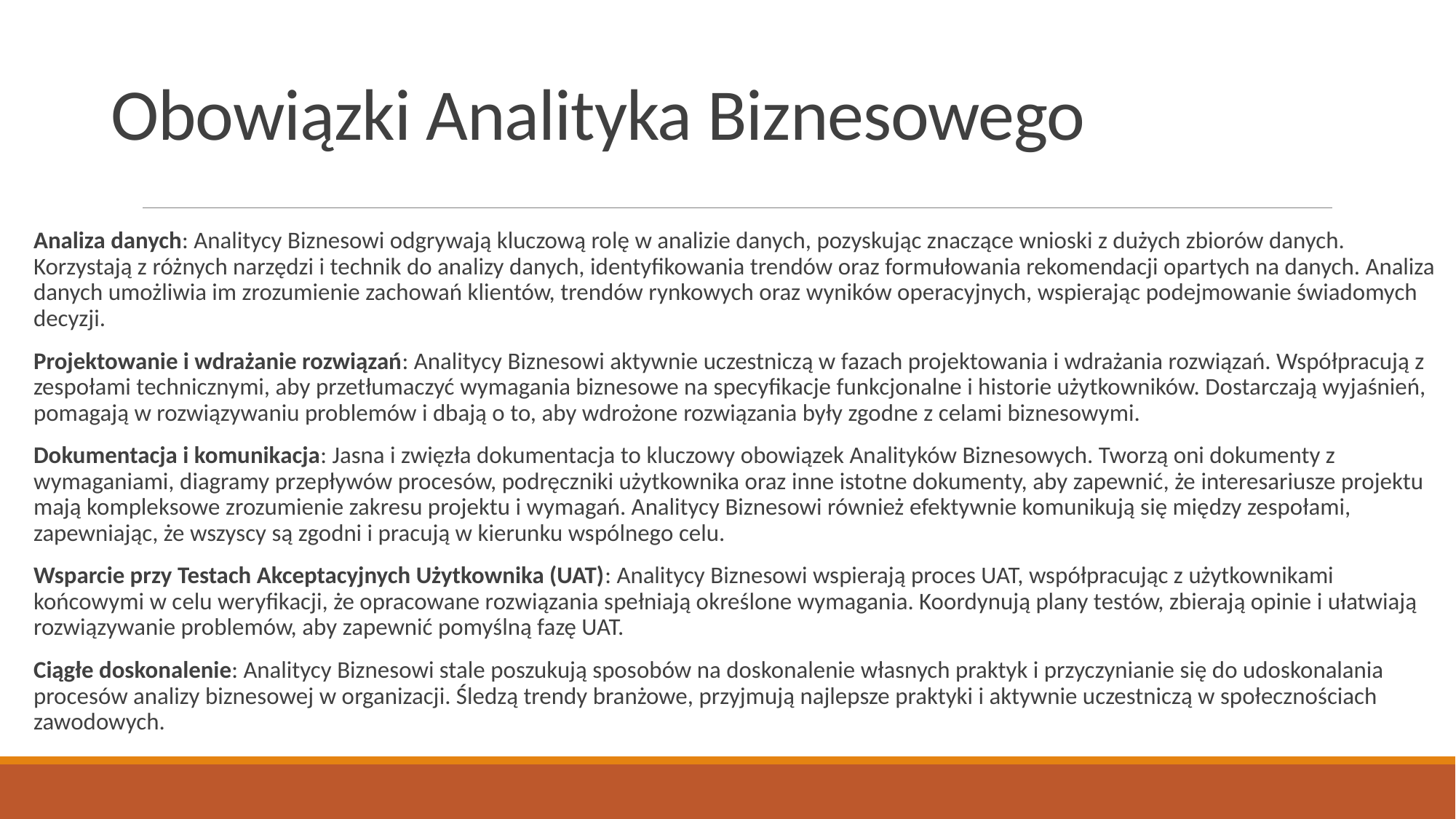

# Obowiązki Analityka Biznesowego
Analiza danych: Analitycy Biznesowi odgrywają kluczową rolę w analizie danych, pozyskując znaczące wnioski z dużych zbiorów danych. Korzystają z różnych narzędzi i technik do analizy danych, identyfikowania trendów oraz formułowania rekomendacji opartych na danych. Analiza danych umożliwia im zrozumienie zachowań klientów, trendów rynkowych oraz wyników operacyjnych, wspierając podejmowanie świadomych decyzji.
Projektowanie i wdrażanie rozwiązań: Analitycy Biznesowi aktywnie uczestniczą w fazach projektowania i wdrażania rozwiązań. Współpracują z zespołami technicznymi, aby przetłumaczyć wymagania biznesowe na specyfikacje funkcjonalne i historie użytkowników. Dostarczają wyjaśnień, pomagają w rozwiązywaniu problemów i dbają o to, aby wdrożone rozwiązania były zgodne z celami biznesowymi.
Dokumentacja i komunikacja: Jasna i zwięzła dokumentacja to kluczowy obowiązek Analityków Biznesowych. Tworzą oni dokumenty z wymaganiami, diagramy przepływów procesów, podręczniki użytkownika oraz inne istotne dokumenty, aby zapewnić, że interesariusze projektu mają kompleksowe zrozumienie zakresu projektu i wymagań. Analitycy Biznesowi również efektywnie komunikują się między zespołami, zapewniając, że wszyscy są zgodni i pracują w kierunku wspólnego celu.
Wsparcie przy Testach Akceptacyjnych Użytkownika (UAT): Analitycy Biznesowi wspierają proces UAT, współpracując z użytkownikami końcowymi w celu weryfikacji, że opracowane rozwiązania spełniają określone wymagania. Koordynują plany testów, zbierają opinie i ułatwiają rozwiązywanie problemów, aby zapewnić pomyślną fazę UAT.
Ciągłe doskonalenie: Analitycy Biznesowi stale poszukują sposobów na doskonalenie własnych praktyk i przyczynianie się do udoskonalania procesów analizy biznesowej w organizacji. Śledzą trendy branżowe, przyjmują najlepsze praktyki i aktywnie uczestniczą w społecznościach zawodowych.